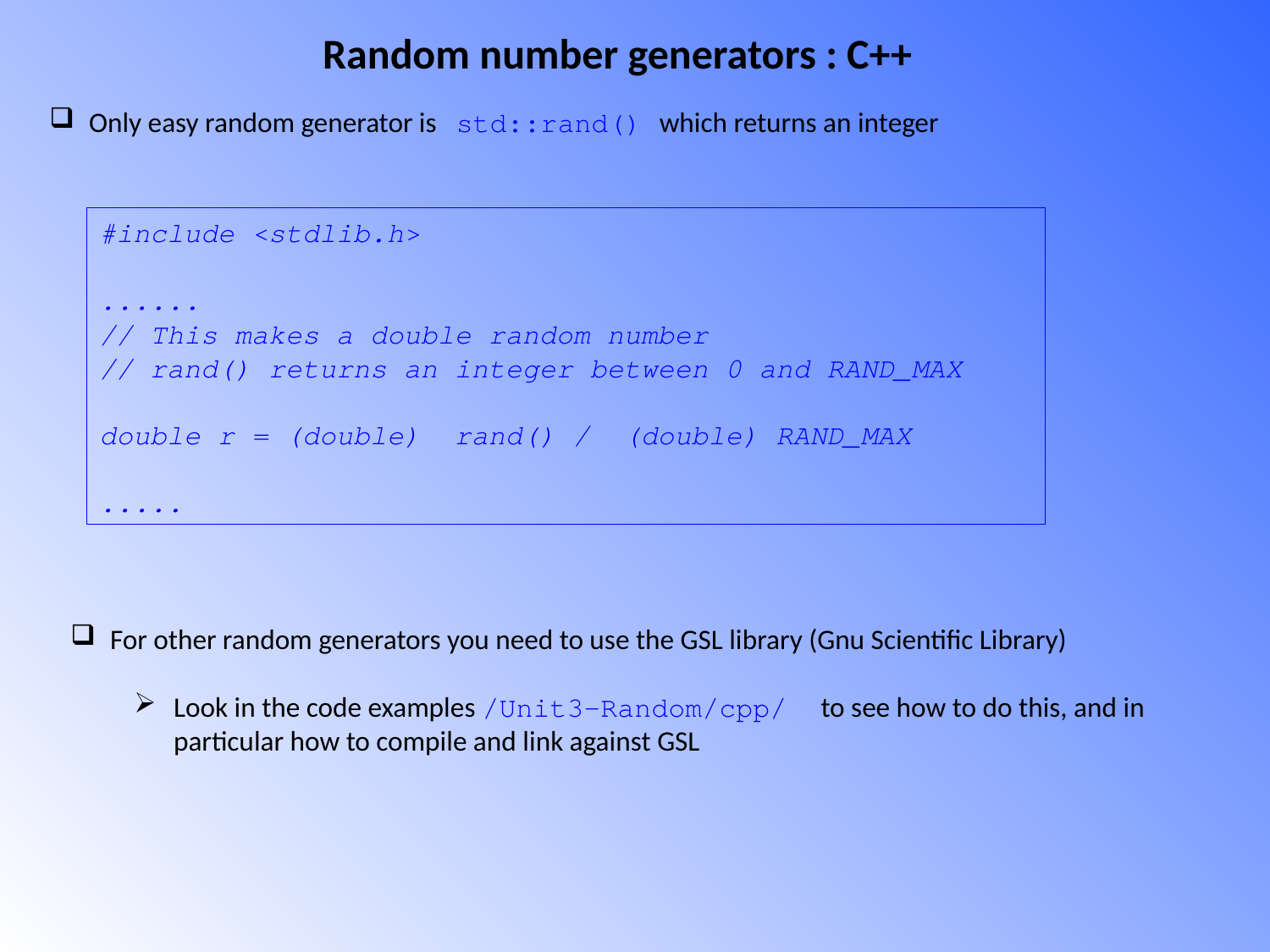

Random number generators : C++
Only easy random generator is   std::rand() which returns an integer
#include <stdlib.h>

......
// This makes a double random number
// rand() returns an integer between 0 and RAND_MAX

double r = (double)  rand() /  (double) RAND_MAX

.....
For other random generators you need to use the GSL library (Gnu Scientific Library)

Look in the code examples /Unit3-Random/cpp/  to see how to do this, and in particular how to compile and link against GSL